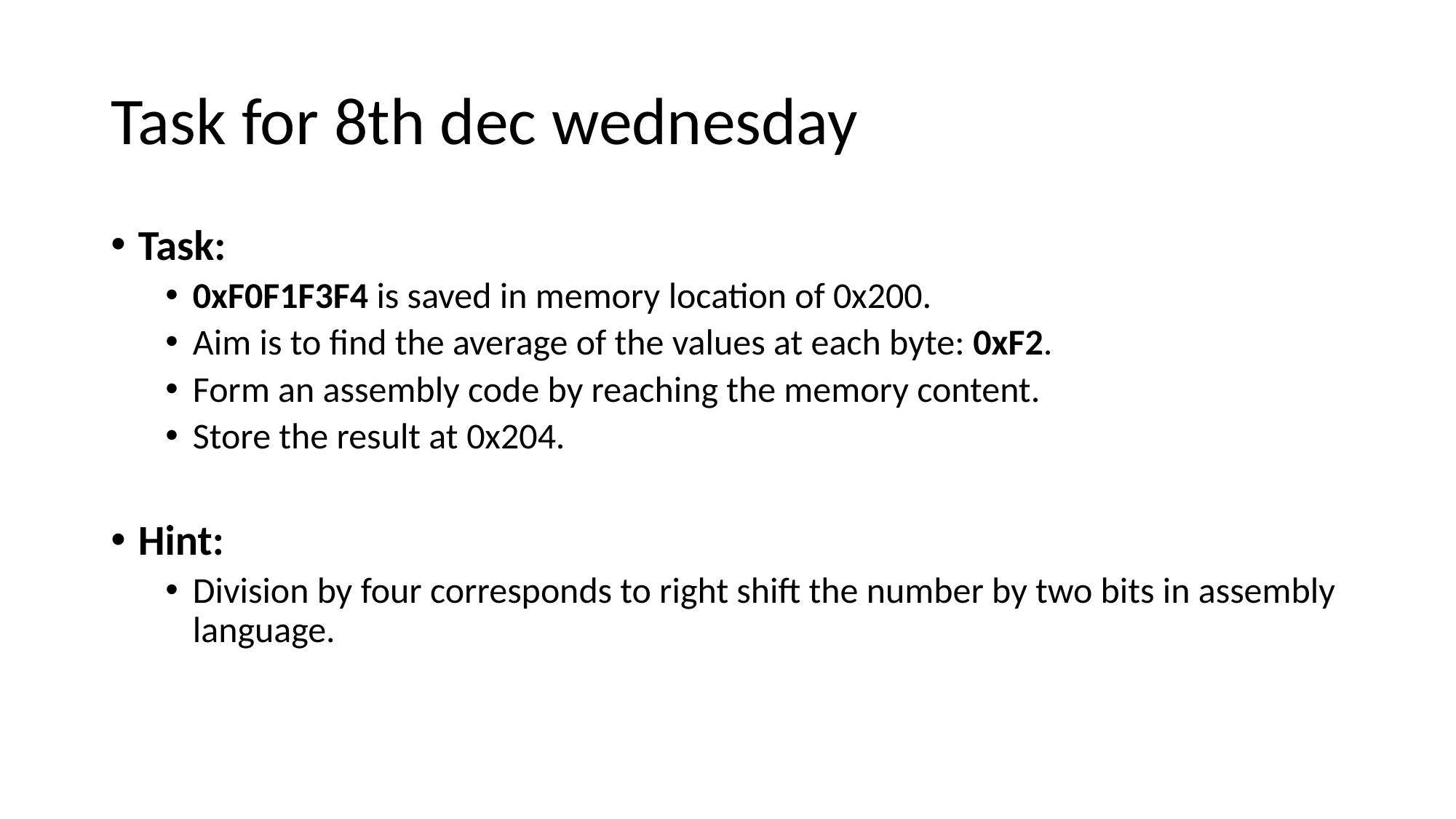

# Task for 8th dec wednesday
Task:
0xF0F1F3F4 is saved in memory location of 0x200.
Aim is to find the average of the values at each byte: 0xF2.
Form an assembly code by reaching the memory content.
Store the result at 0x204.

Hint:
Division by four corresponds to right shift the number by two bits in assembly language.